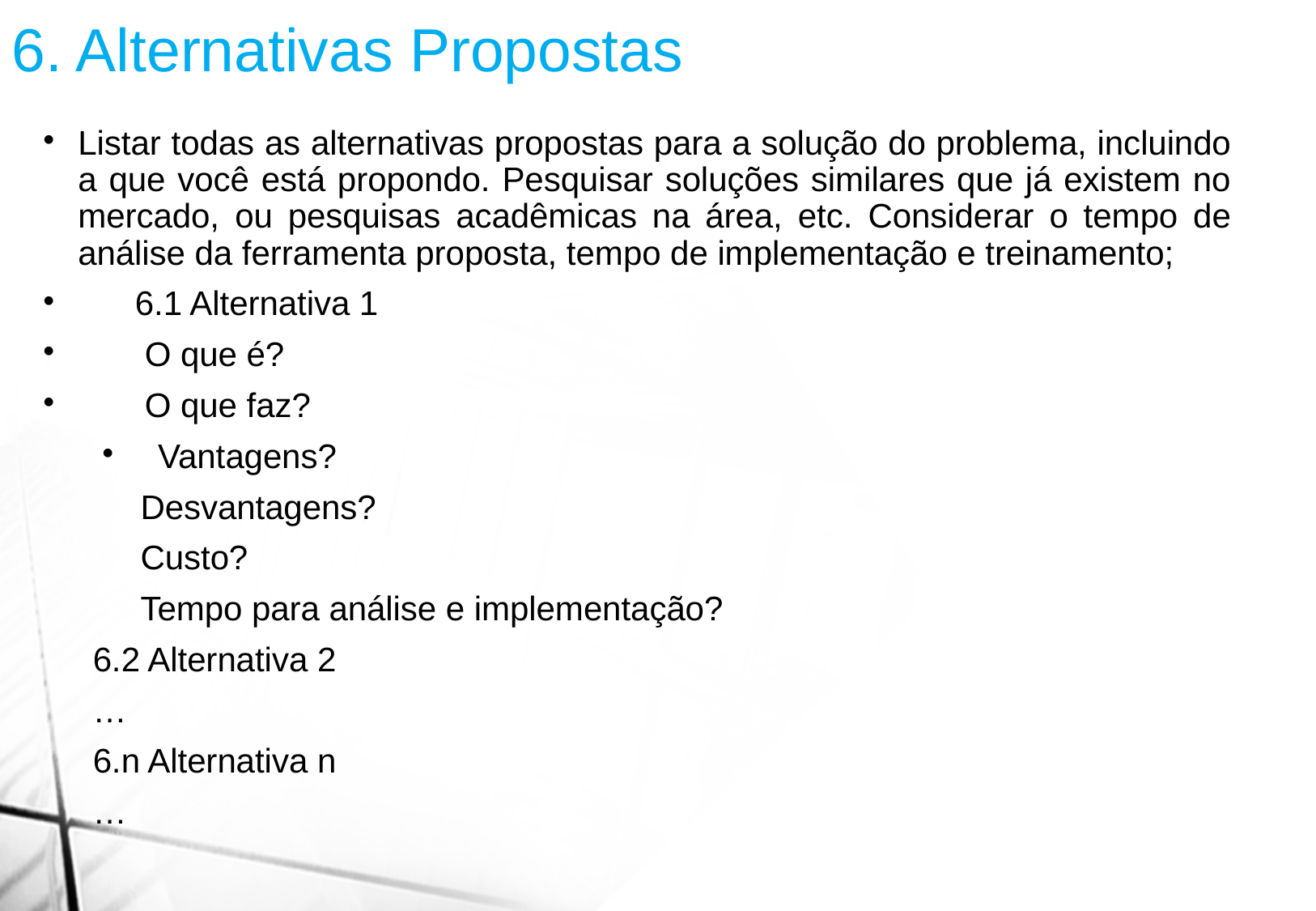

6. Alternativas Propostas
Listar todas as alternativas propostas para a solução do problema, incluindo a que você está propondo. Pesquisar soluções similares que já existem no mercado, ou pesquisas acadêmicas na área, etc. Considerar o tempo de análise da ferramenta proposta, tempo de implementação e treinamento;
      6.1 Alternativa 1
       O que é?
       O que faz?
 Vantagens?
           Desvantagens?
           Custo?
           Tempo para análise e implementação?
      6.2 Alternativa 2
      …
      6.n Alternativa n
      …